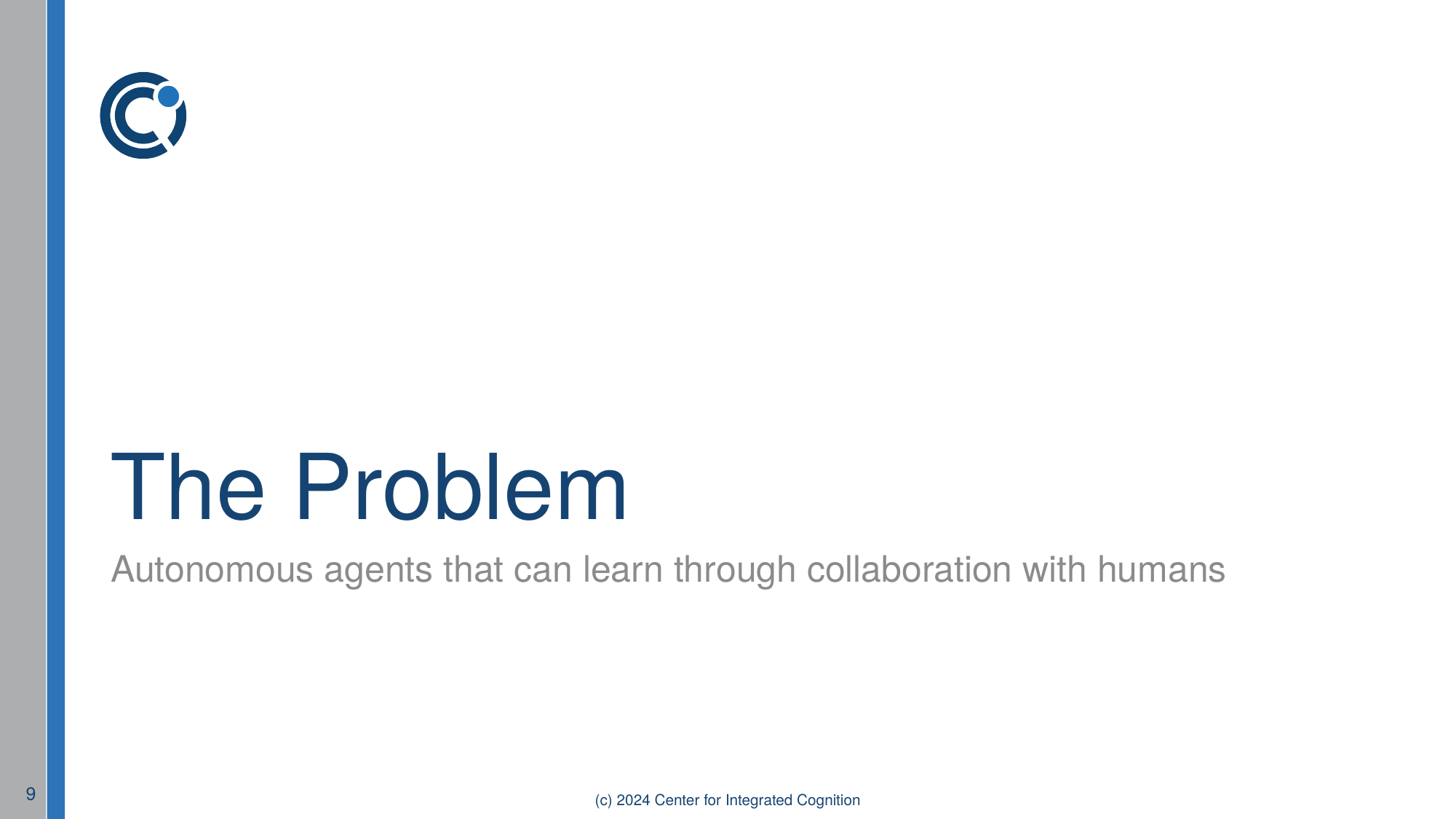

# The Problem
Autonomous agents that can learn through collaboration with humans

9
(c) 2024 Center for Integrated Cognition